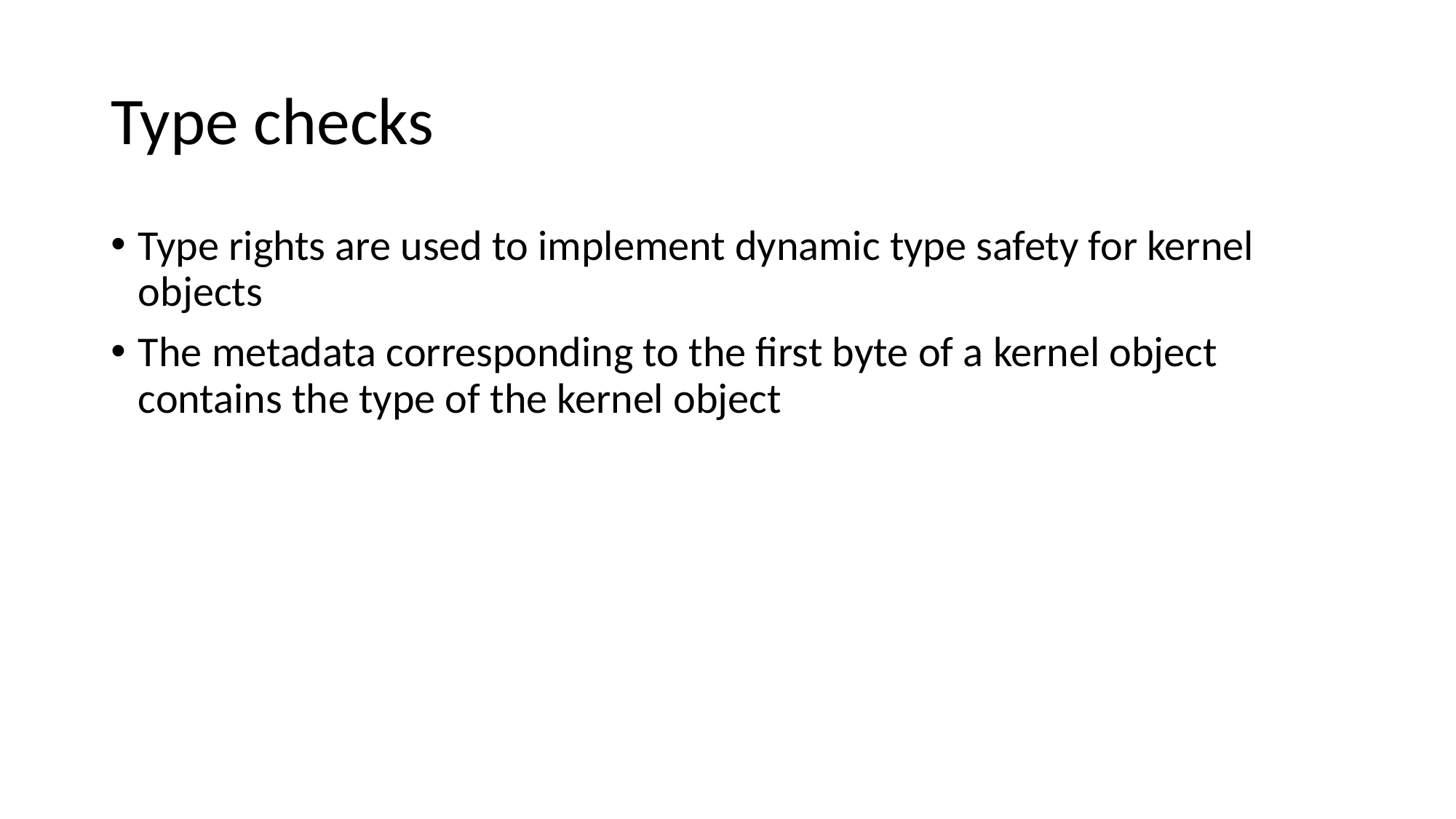

# Type checks
Type rights are used to implement dynamic type safety for kernel objects
The metadata corresponding to the first byte of a kernel object contains the type of the kernel object